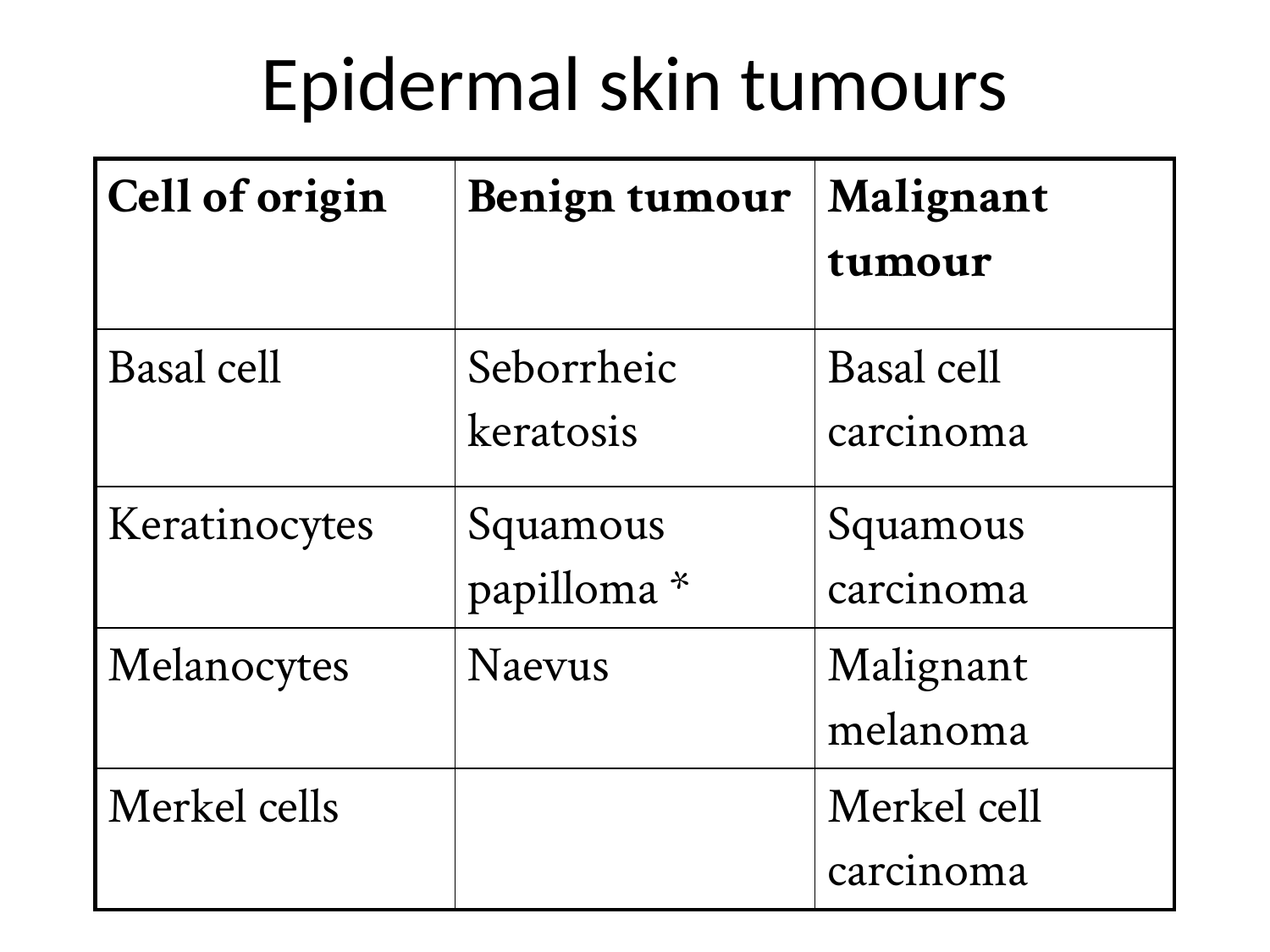

# Epidermal skin tumours
| Cell of origin | Benign tumour | Malignant tumour |
| --- | --- | --- |
| Basal cell | Seborrheic keratosis | Basal cell carcinoma |
| Keratinocytes | Squamous papilloma \* | Squamous carcinoma |
| Melanocytes | Naevus | Malignant melanoma |
| Merkel cells |  | Merkel cell carcinoma |